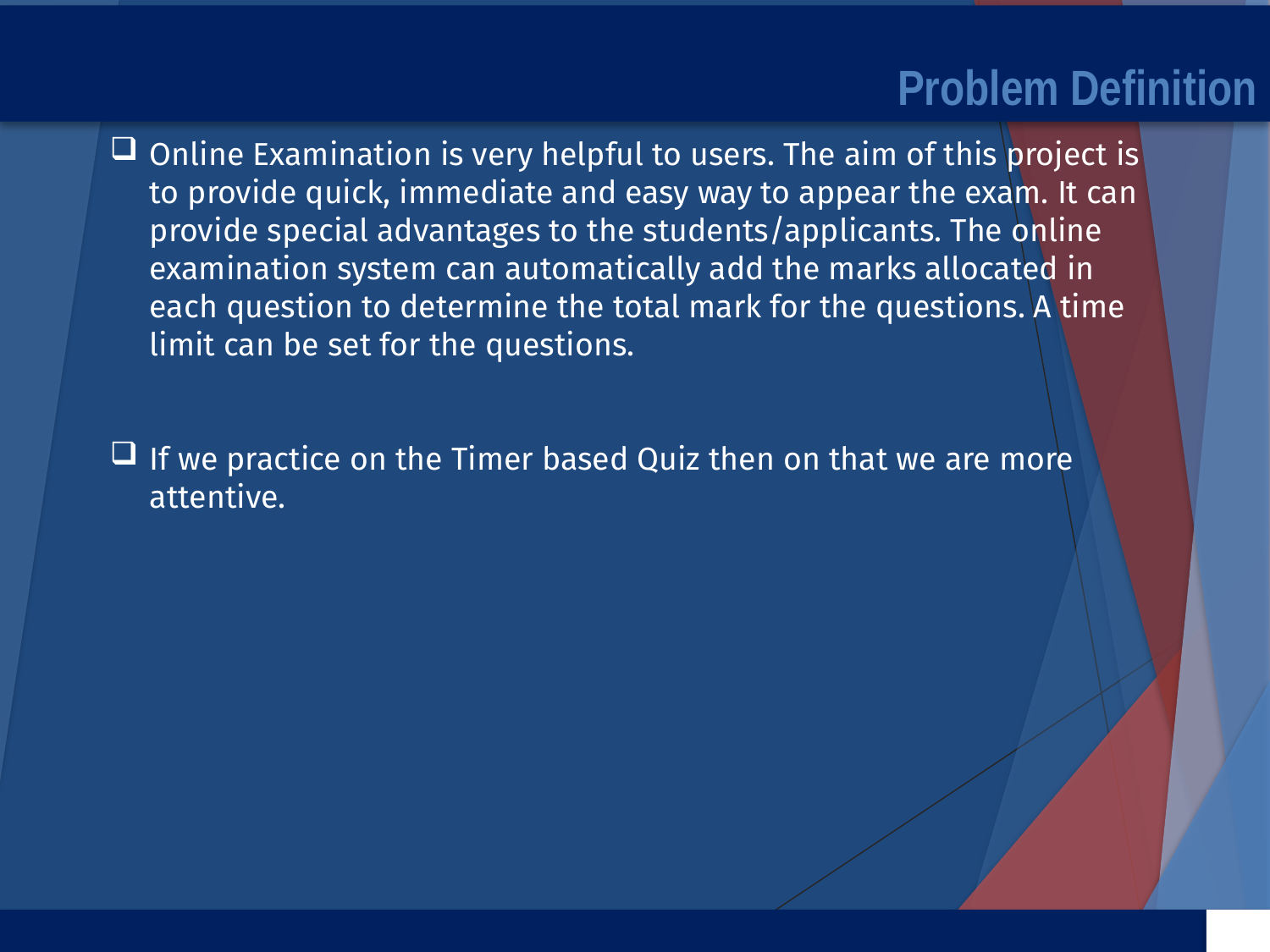

# Problem Definition
Online Examination is very helpful to users. The aim of this project is to provide quick, immediate and easy way to appear the exam. It can provide special advantages to the students/applicants. The online examination system can automatically add the marks allocated in each question to determine the total mark for the questions. A time limit can be set for the questions.

If we practice on the Timer based Quiz then on that we are more attentive.

21 April 2023

6